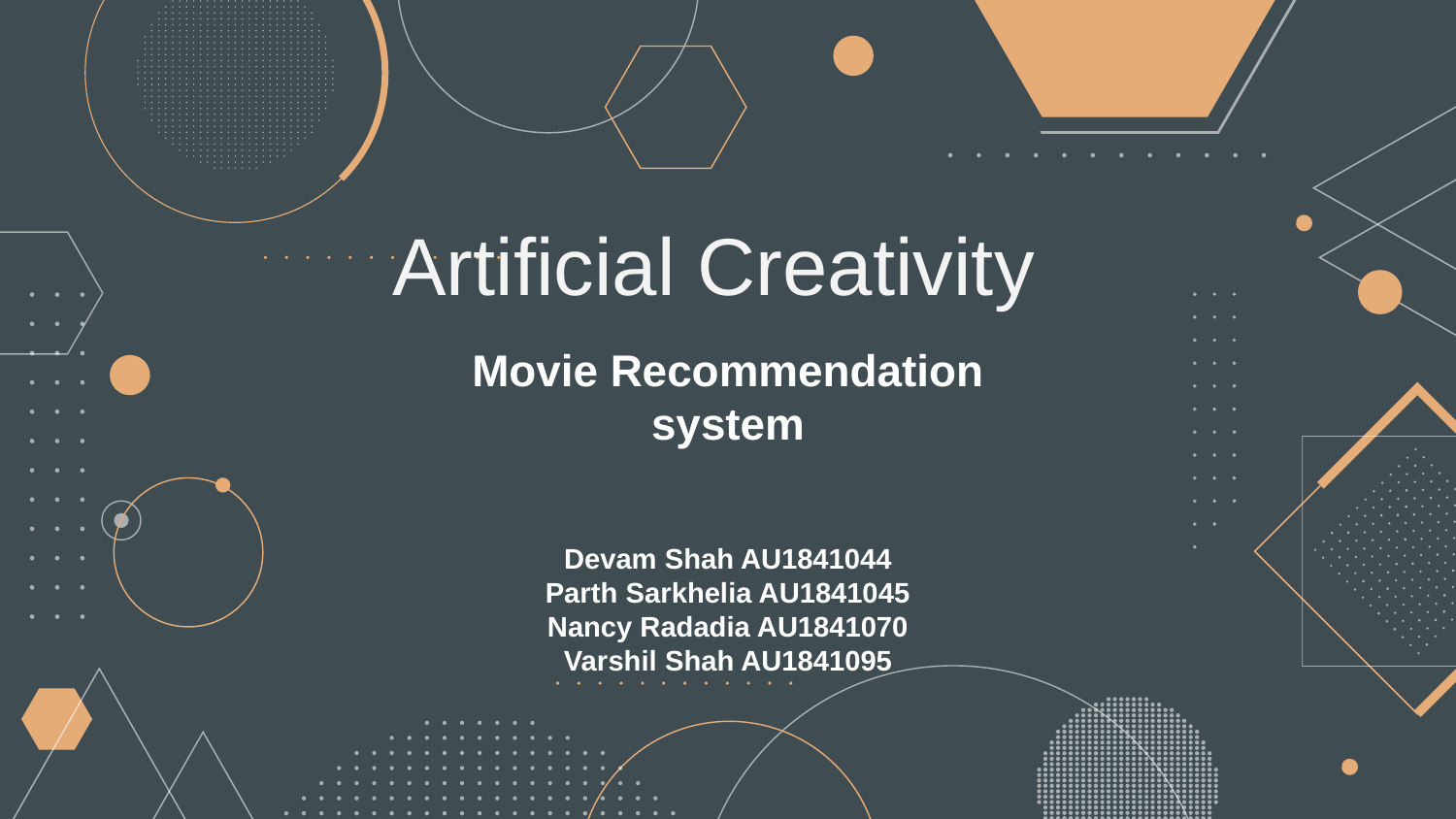

# Artificial Creativity
Movie Recommendation system
Devam Shah AU1841044
Parth Sarkhelia AU1841045
Nancy Radadia AU1841070
Varshil Shah AU1841095